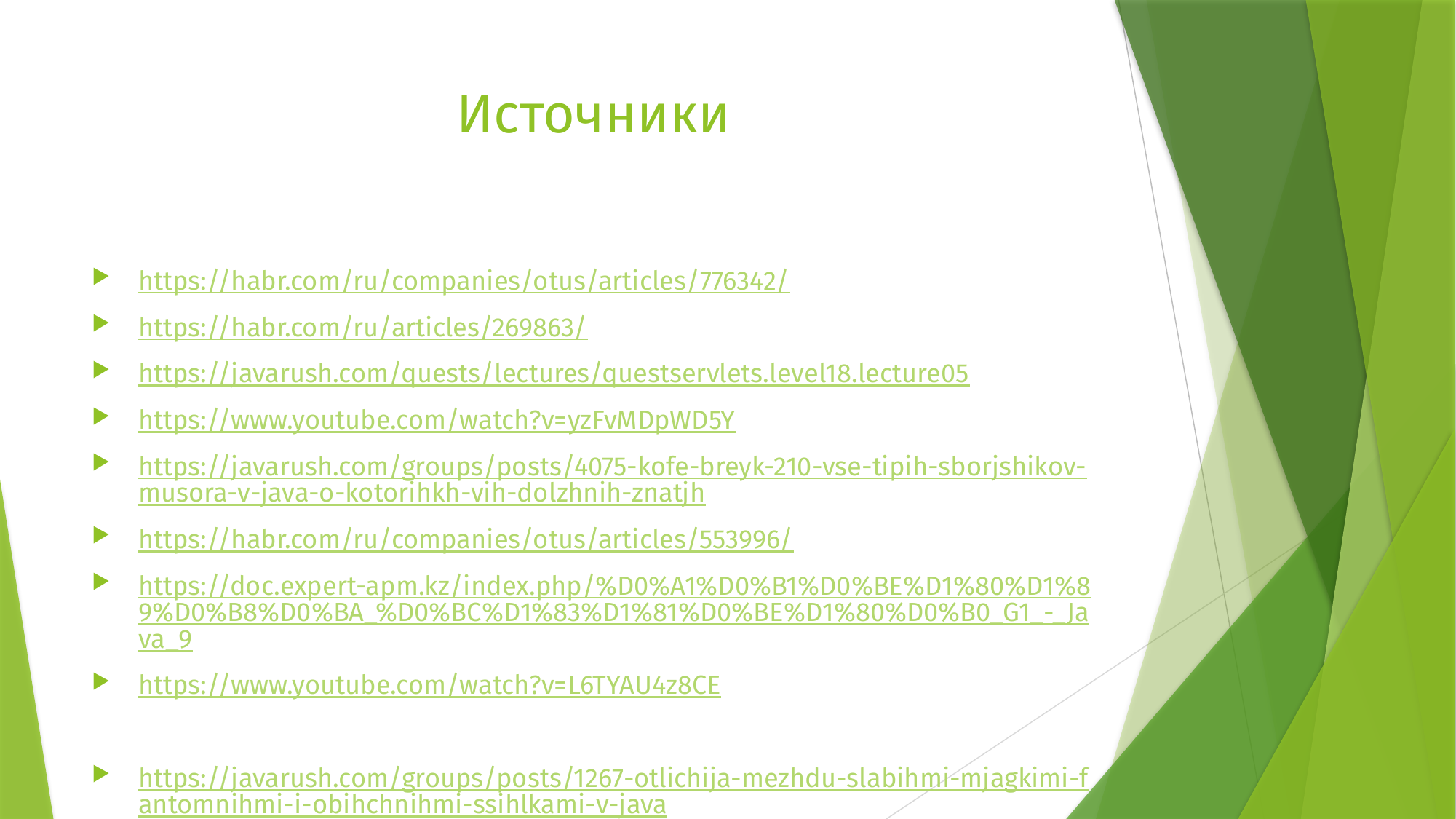

# Источники
https://habr.com/ru/companies/otus/articles/776342/
https://habr.com/ru/articles/269863/
https://javarush.com/quests/lectures/questservlets.level18.lecture05
https://www.youtube.com/watch?v=yzFvMDpWD5Y
https://javarush.com/groups/posts/4075-kofe-breyk-210-vse-tipih-sborjshikov-musora-v-java-o-kotorihkh-vih-dolzhnih-znatjh
https://habr.com/ru/companies/otus/articles/553996/
https://doc.expert-apm.kz/index.php/%D0%A1%D0%B1%D0%BE%D1%80%D1%89%D0%B8%D0%BA_%D0%BC%D1%83%D1%81%D0%BE%D1%80%D0%B0_G1_-_Java_9
https://www.youtube.com/watch?v=L6TYAU4z8CE

https://javarush.com/groups/posts/1267-otlichija-mezhdu-slabihmi-mjagkimi-fantomnihmi-i-obihchnihmi-ssihlkami-v-java